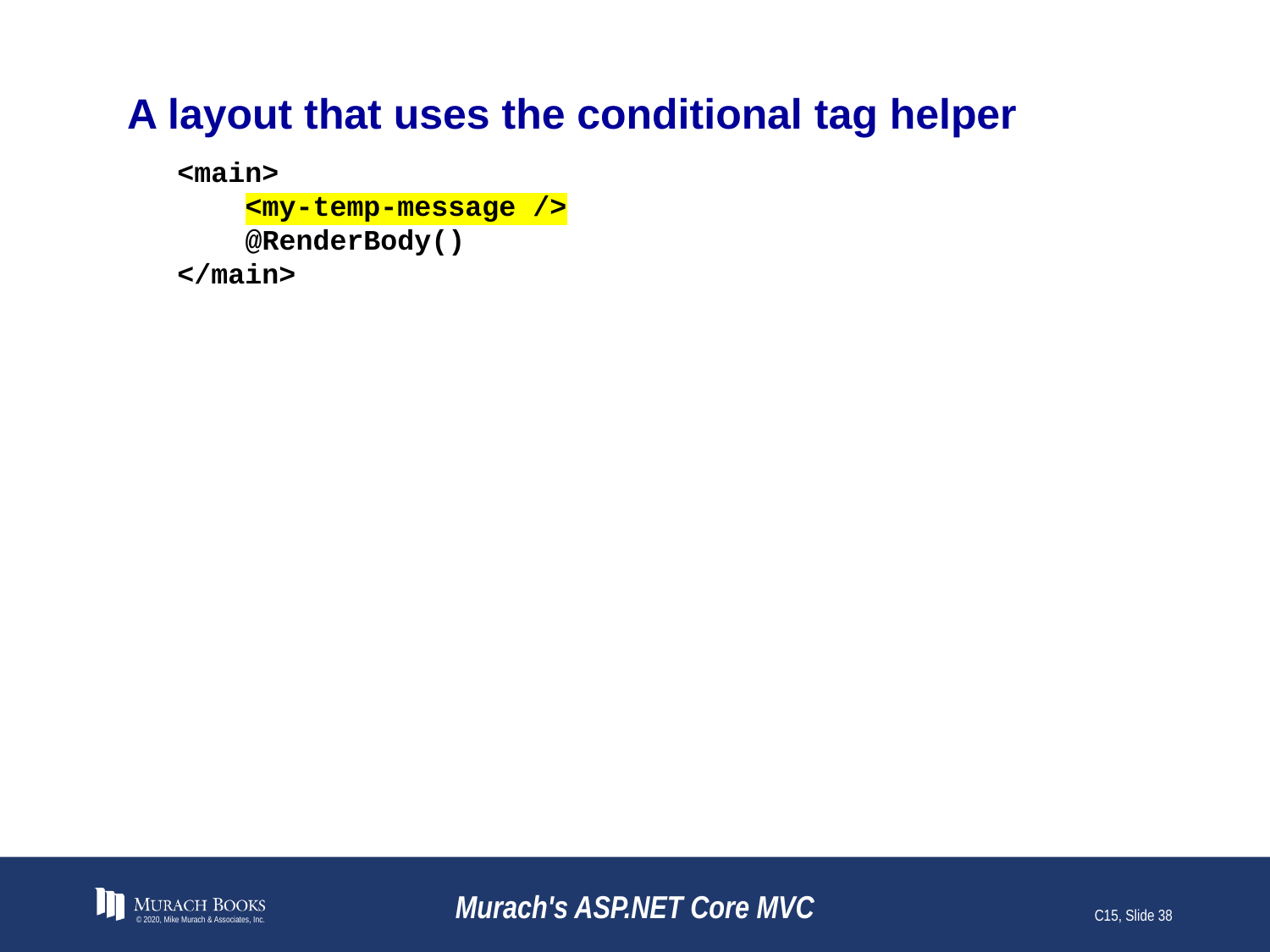

# A layout that uses the conditional tag helper
<main>
    <my-temp-message />
    @RenderBody()
</main>

© 2020, Mike Murach & Associates, Inc.
Murach's ASP.NET Core MVC

C15, Slide 38